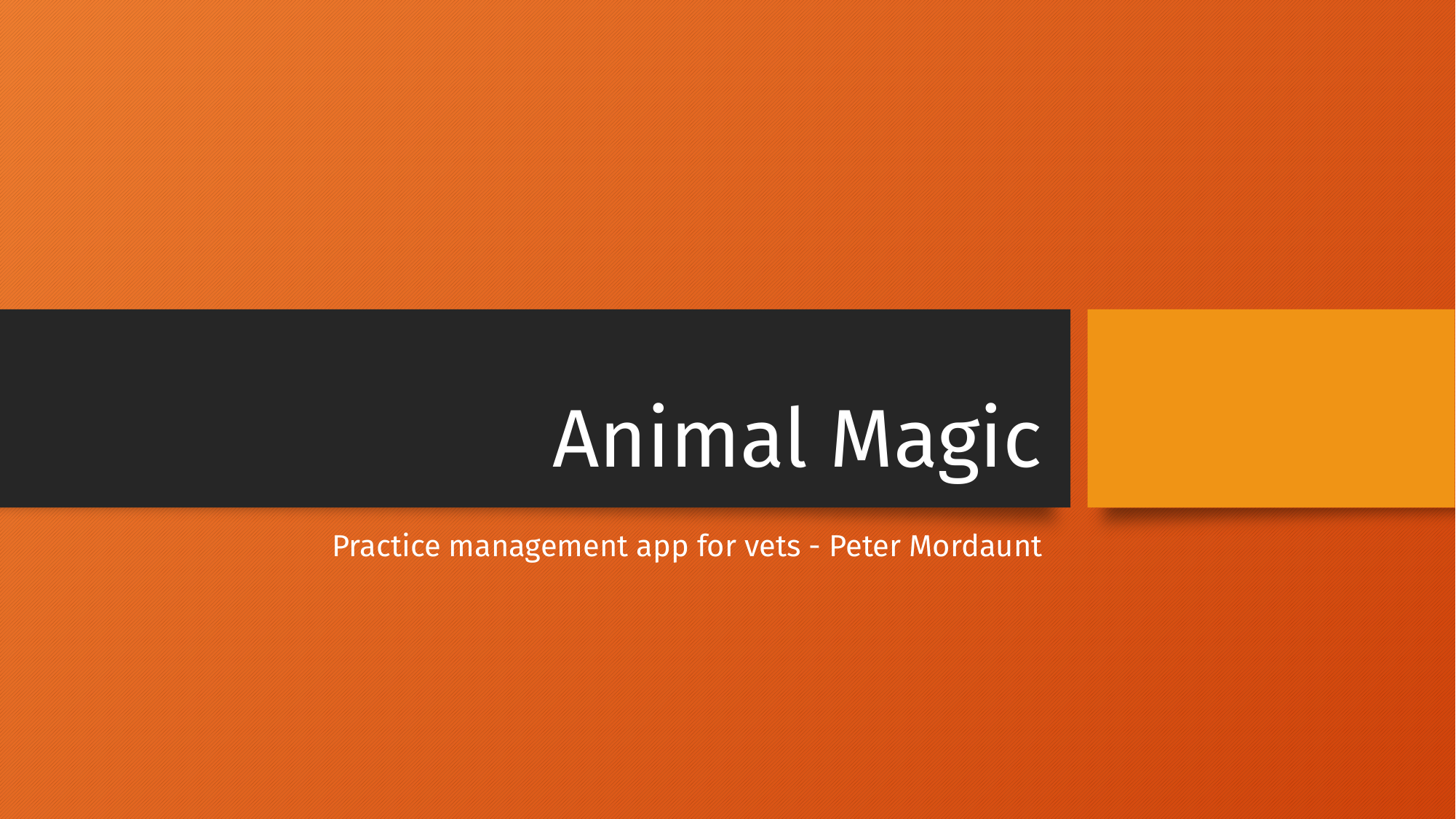

# Animal Magic
Practice management app for vets - Peter Mordaunt